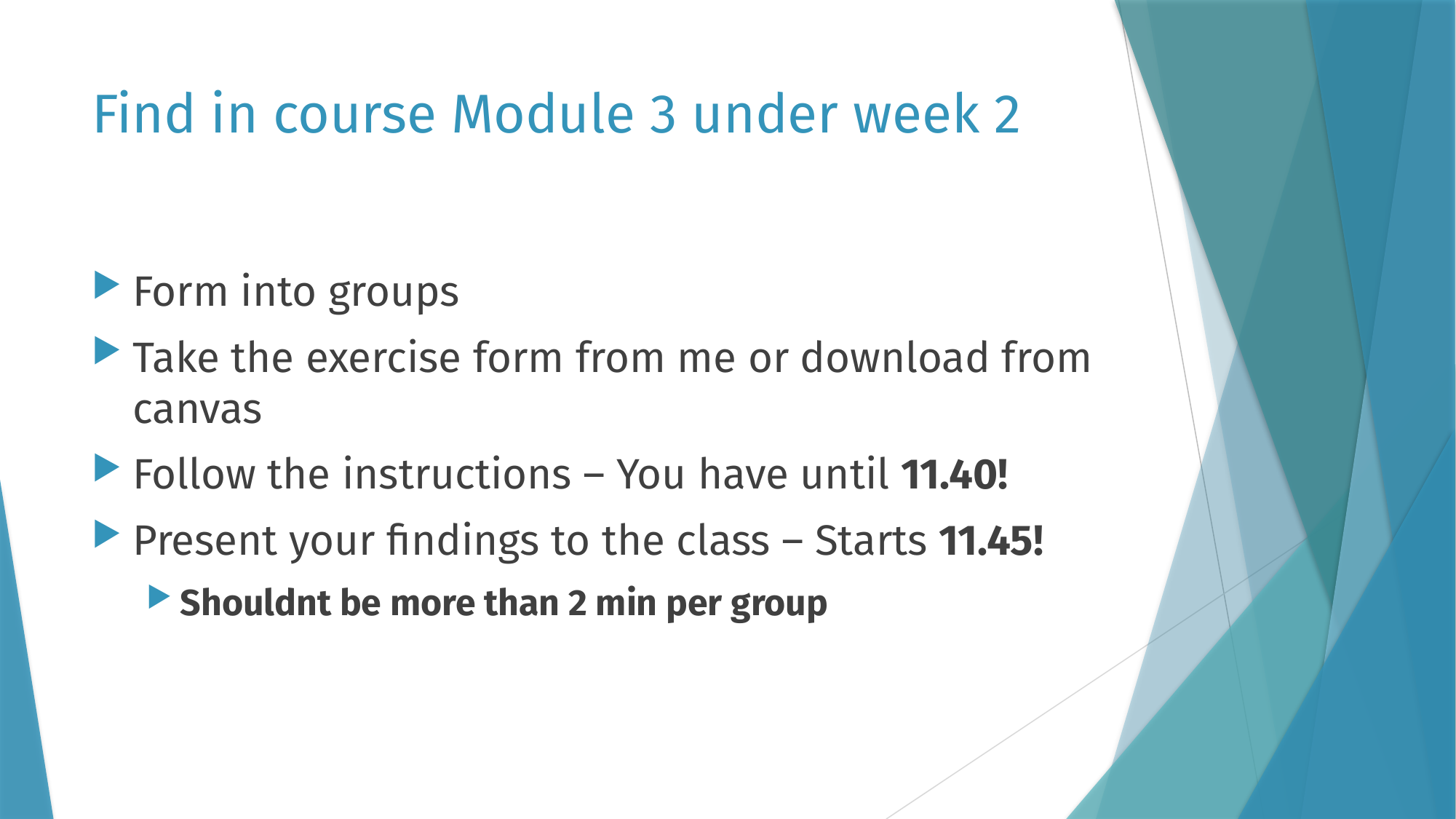

# Find in course Module 3 under week 2
Form into groups
Take the exercise form from me or download from canvas
Follow the instructions – You have until 11.40!
Present your findings to the class – Starts 11.45!
Shouldnt be more than 2 min per group